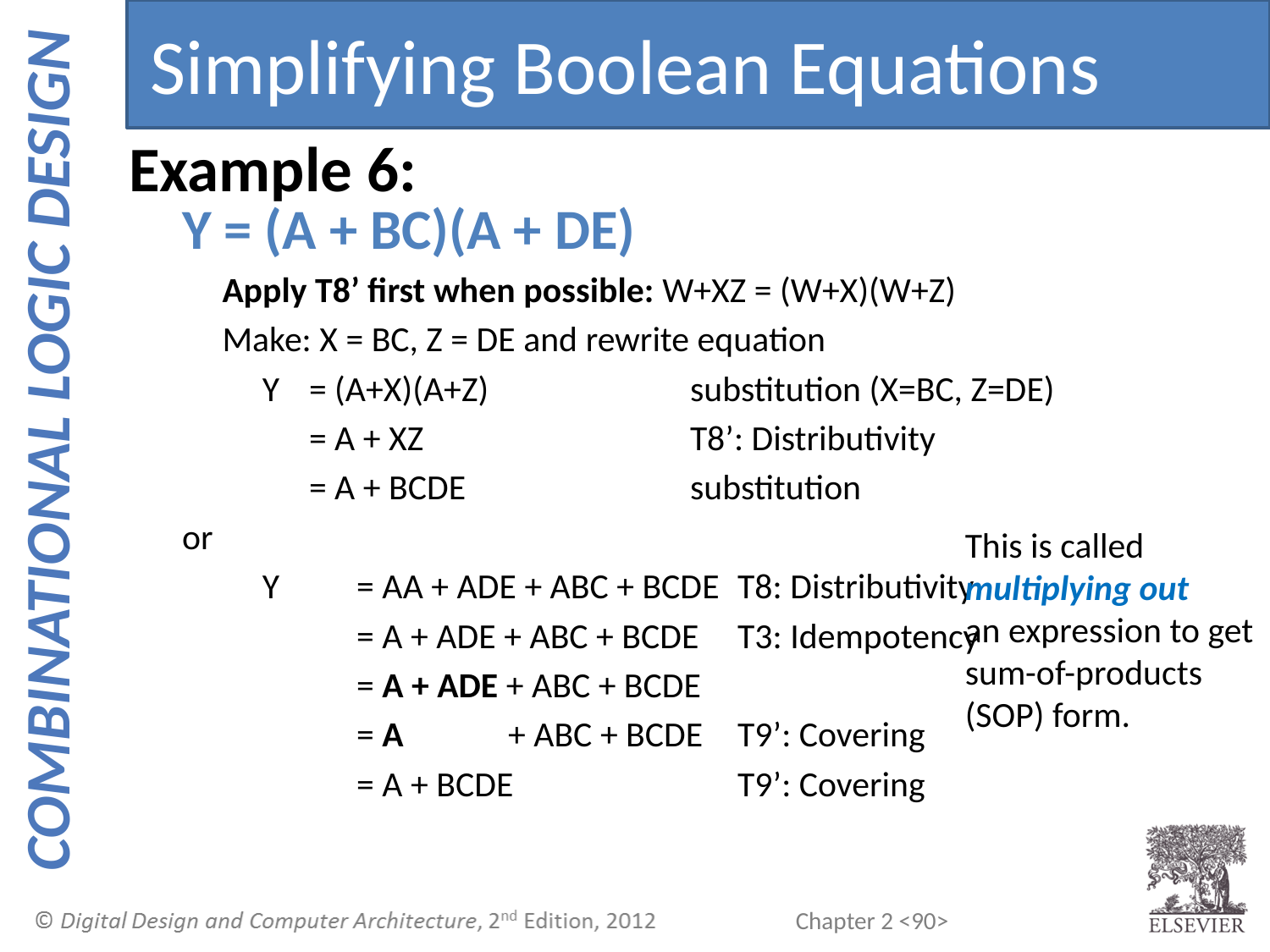

Simplifying Boolean Equations
Example 6:
Y = (A + BC)(A + DE)
     Apply T8’ first when possible: W+XZ = (W+X)(W+Z)
     Make: X = BC, Z = DE and rewrite equation
          Y	= (A+X)(A+Z)		substitution (X=BC, Z=DE)
   	= A + XZ			T8’: Distributivity
	= A + BCDE		substitution
or
          Y	= AA + ADE + ABC + BCDE	T8: Distributivity
          	= A + ADE + ABC + BCDE	T3: Idempotency
          	= A + ADE + ABC + BCDE
 		= A             + ABC + BCDE	T9’: Covering
 		= A + BCDE		T9’: Covering
This is called
multiplying out
an expression to get
sum-of-products (SOP) form.